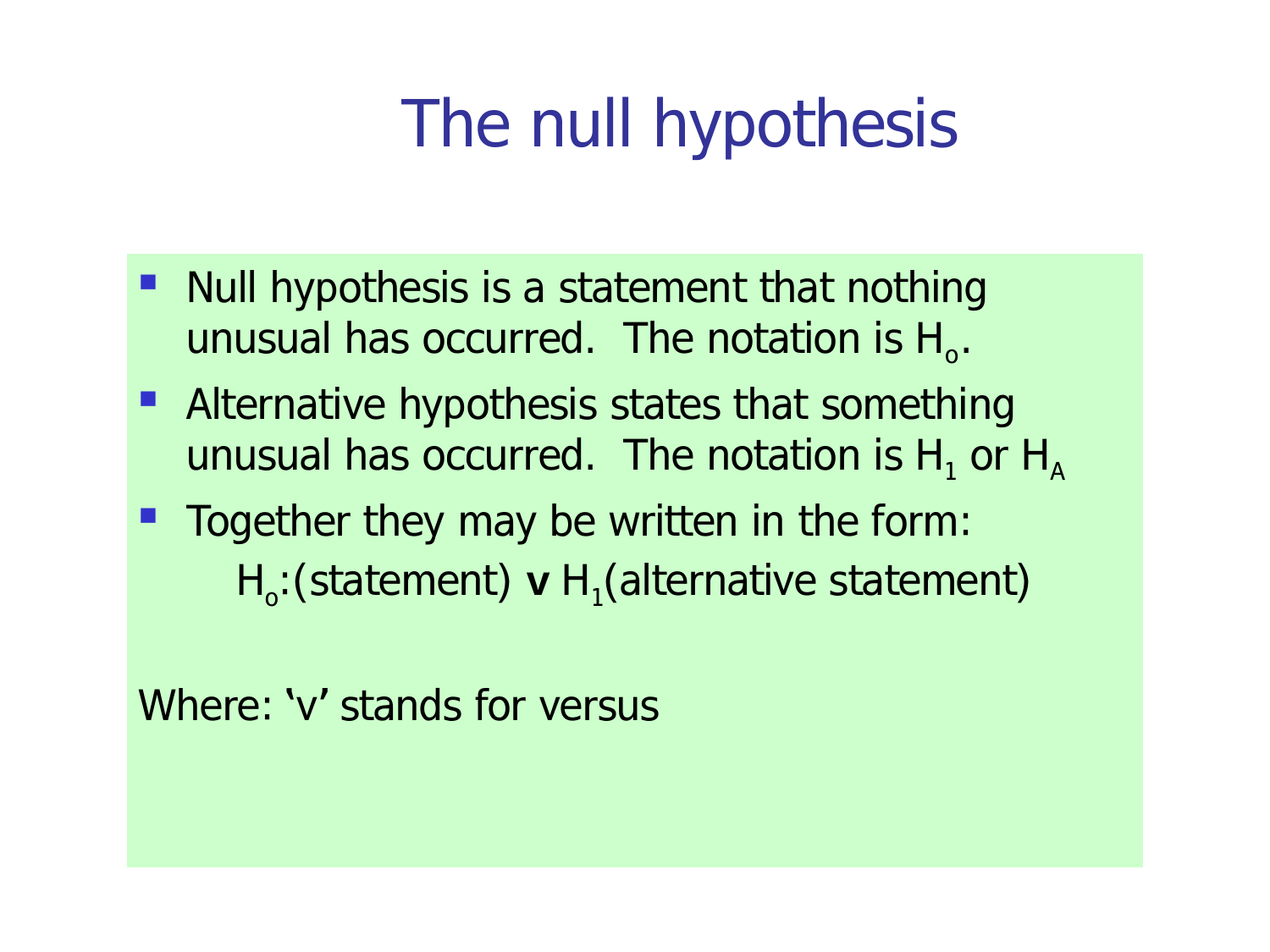

# The null hypothesis
Null hypothesis is a statement that nothing unusual has occurred.  The notation is Ho.
Alternative hypothesis states that something unusual has occurred.  The notation is H1 or HA
Together they may be written in the form:
Ho:(statement) v H1(alternative statement)

Where: ‘v’ stands for versus